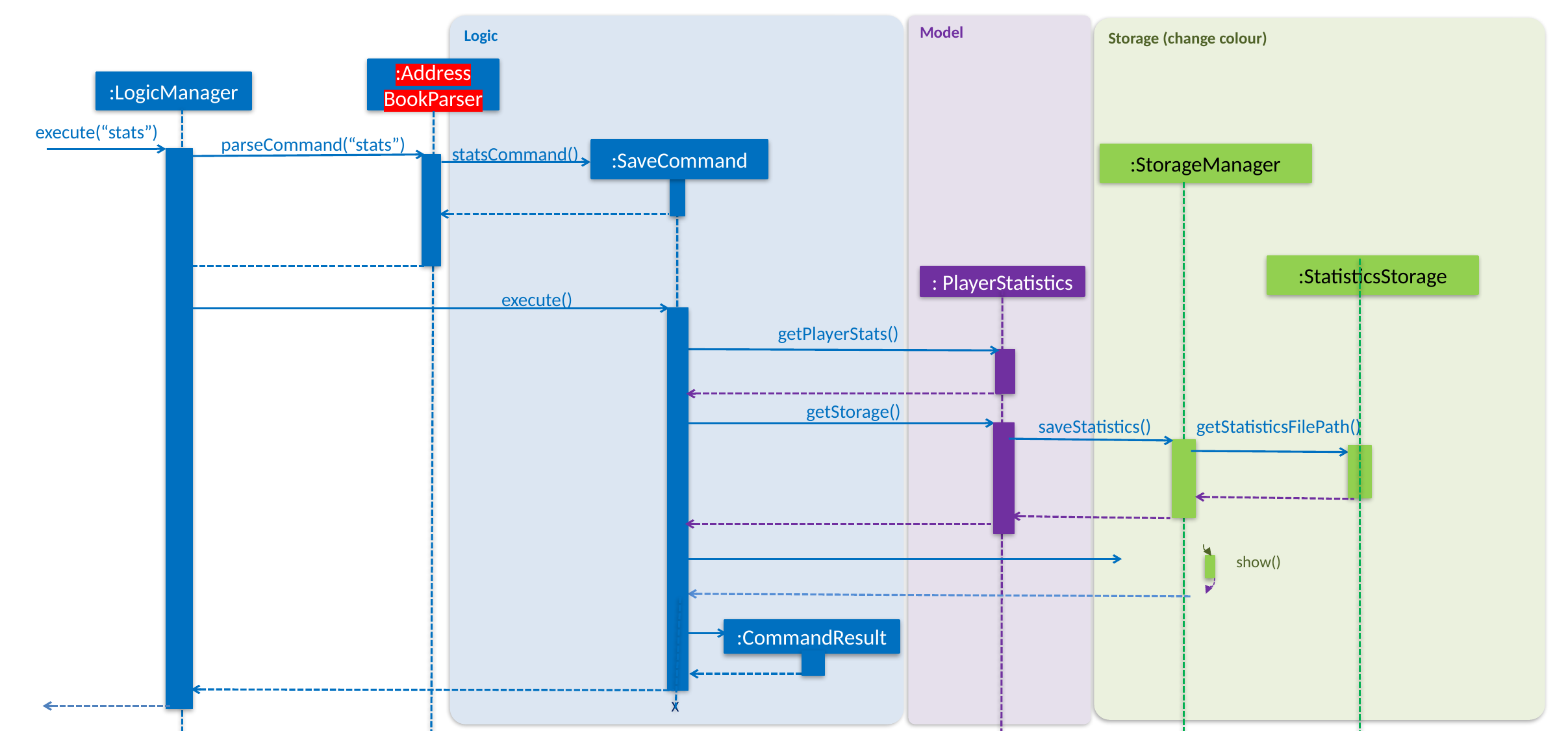

Logic
Model
Storage (change colour)
:Address
BookParser
:LogicManager
execute(“stats”)
parseCommand(“stats”)
:SaveCommand
statsCommand()
:StorageManager

:StatisticsStorage
: PlayerStatistics
execute()

getPlayerStats()

getStorage()
getStatisticsFilePath()
saveStatistics()

show()

:CommandResult

X